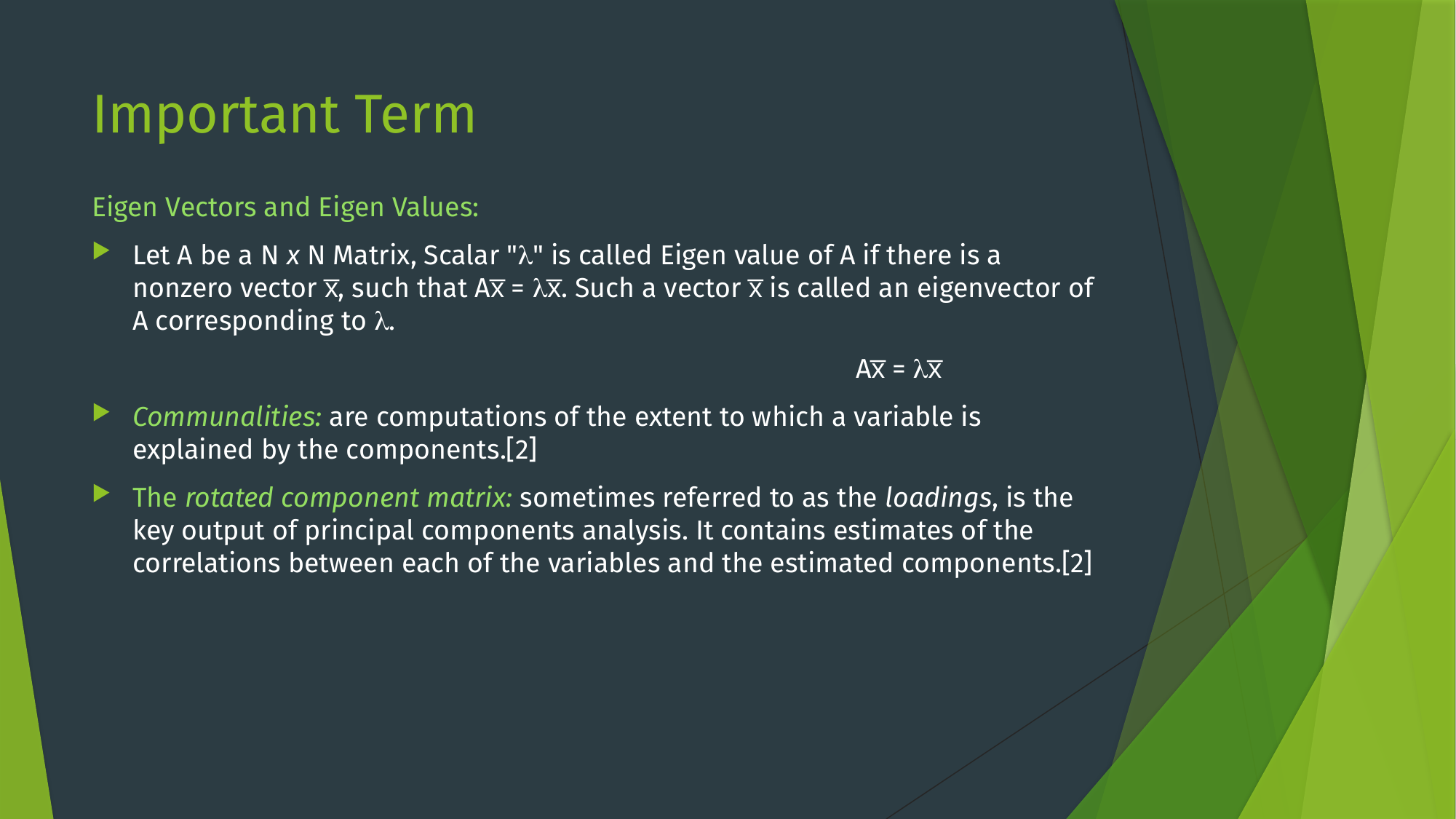

# Important Term
Eigen Vectors and Eigen Values:
Let A be a N x N Matrix, Scalar "λ" is called Eigen value of A if there is a nonzero vector x̅, such that Ax̅ = λx̅. Such a vector x̅ is called an eigenvector of A corresponding to λ.
							Ax̅ = λx̅
Communalities: are computations of the extent to which a variable is explained by the components.[2]
The rotated component matrix: sometimes referred to as the loadings, is the key output of principal components analysis. It contains estimates of the correlations between each of the variables and the estimated components.[2]